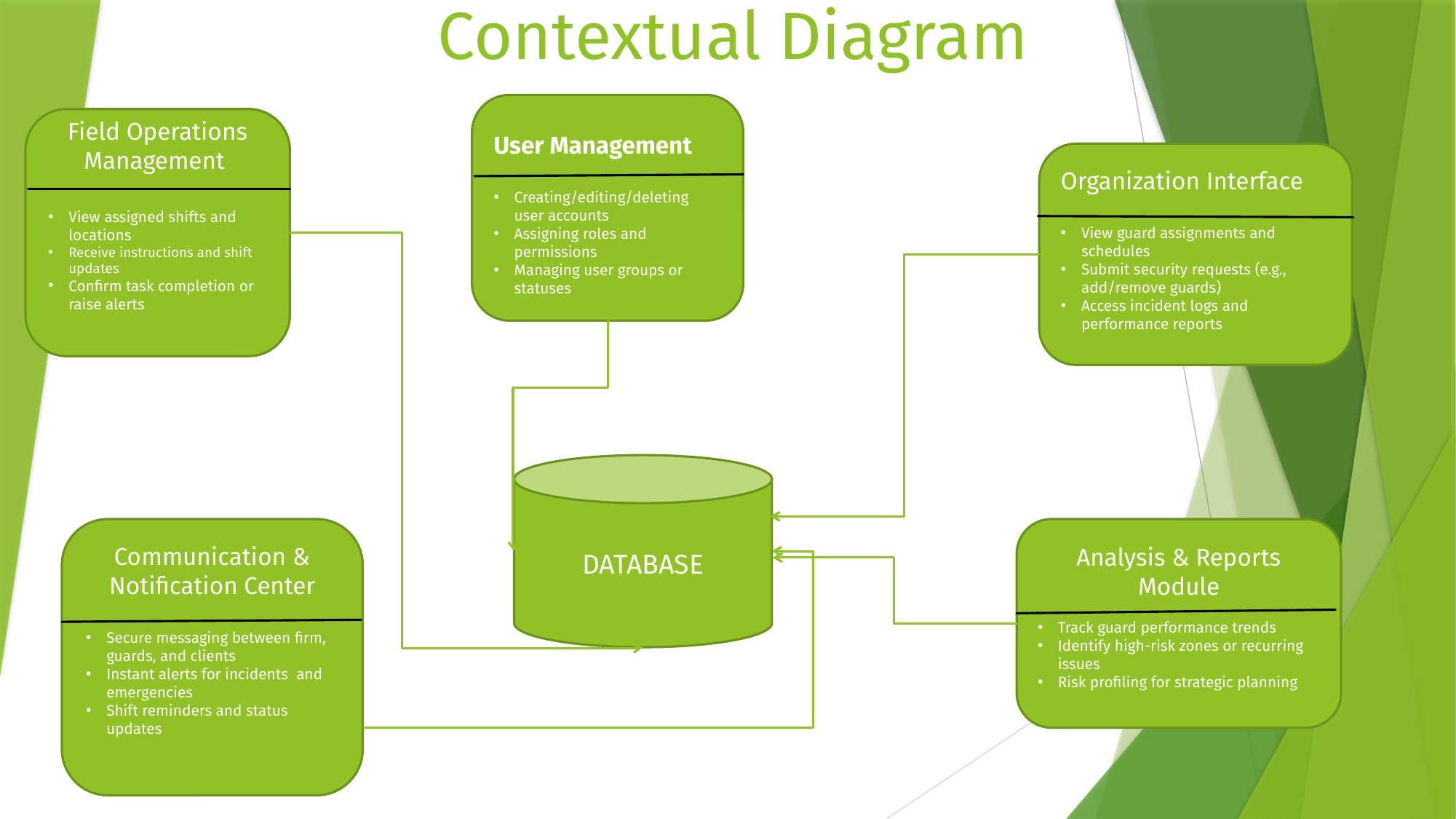

# Contextual Diagram

User Management

Creating/editing/deleting user accounts
Assigning roles and permissions
Managing user groups or statuses

Field Operations Management

View assigned shifts and locations
Receive instructions and shift updates
Confirm task completion or raise alerts

Organization Interface

View guard assignments and schedules
Submit security requests (e.g., add/remove guards)
Access incident logs and performance reports

DATABASE
Communication & Notification Center

Secure messaging between firm, guards, and clients
Instant alerts for incidents  and emergencies
Shift reminders and status updates

Analysis & Reports Module

Track guard performance trends
Identify high-risk zones or recurring issues
Risk profiling for strategic planning